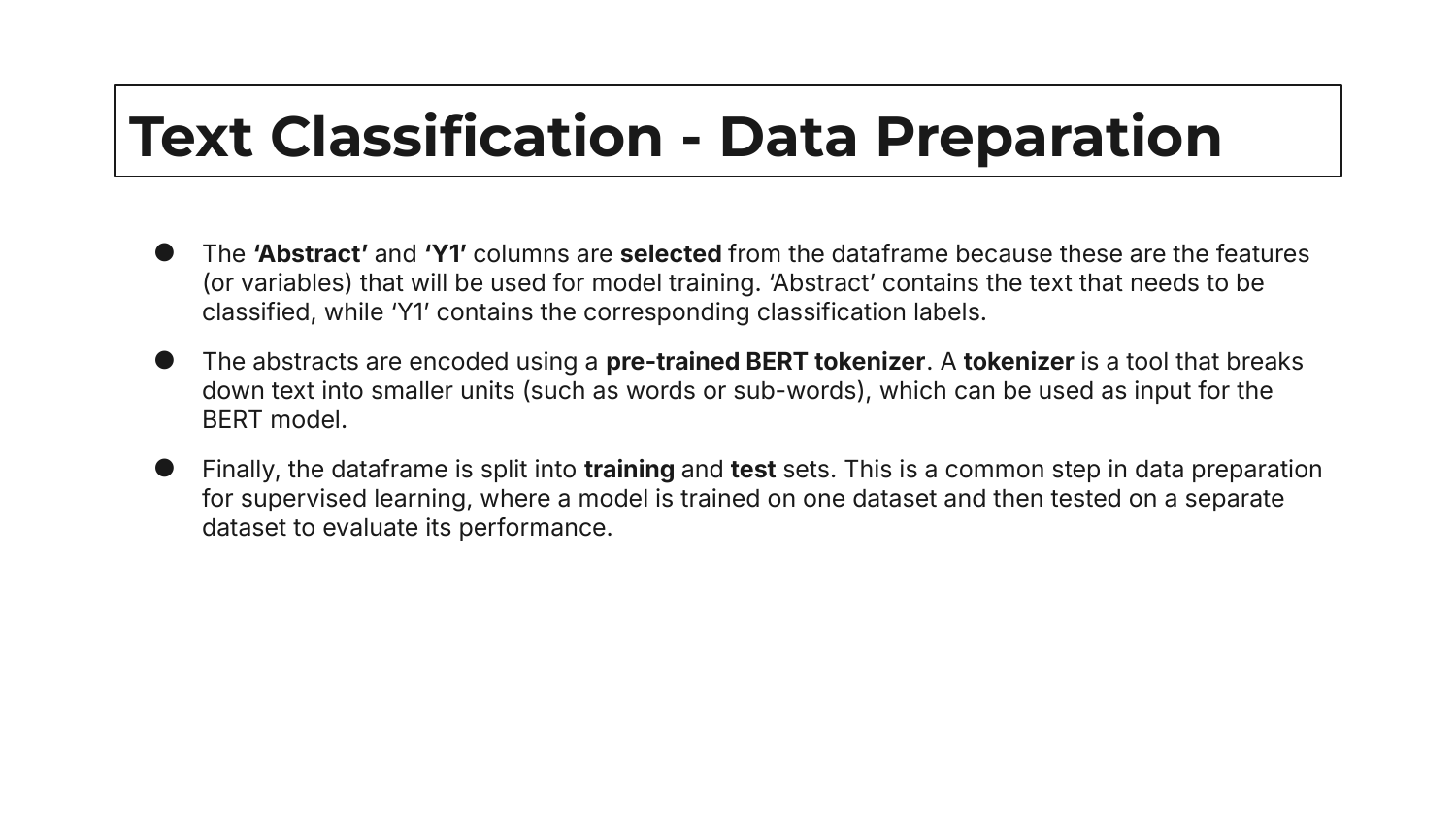

# Text Classification - Data Preparation

The ‘Abstract’ and ‘Y1’ columns are selected from the dataframe because these are the features (or variables) that will be used for model training. ‘Abstract’ contains the text that needs to be classified, while ‘Y1’ contains the corresponding classification labels.
The abstracts are encoded using a pre-trained BERT tokenizer. A tokenizer is a tool that breaks down text into smaller units (such as words or sub-words), which can be used as input for the BERT model.
Finally, the dataframe is split into training and test sets. This is a common step in data preparation for supervised learning, where a model is trained on one dataset and then tested on a separate dataset to evaluate its performance.